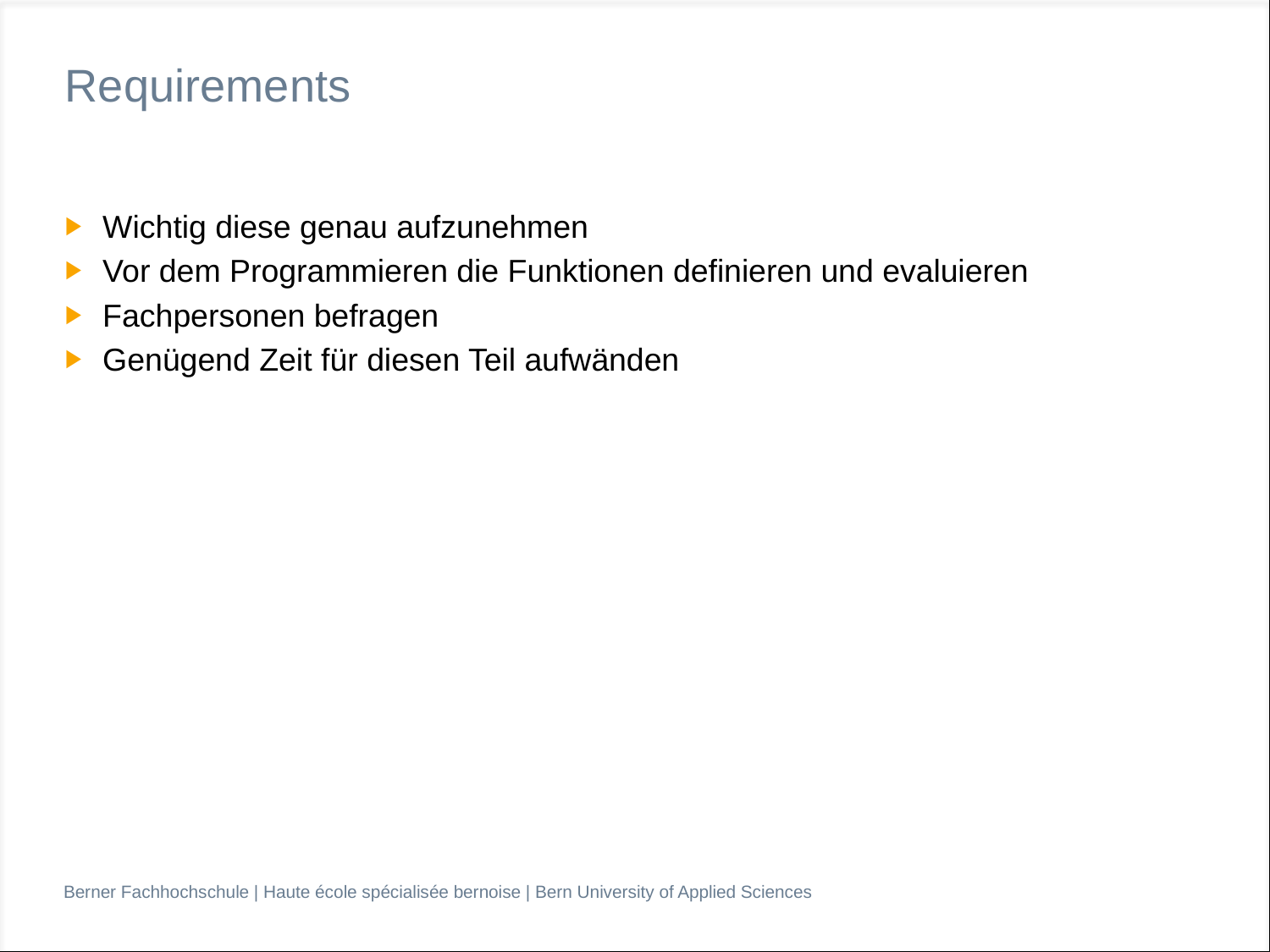

# Requirements
Wichtig diese genau aufzunehmen
Vor dem Programmieren die Funktionen definieren und evaluieren
Fachpersonen befragen
Genügend Zeit für diesen Teil aufwänden